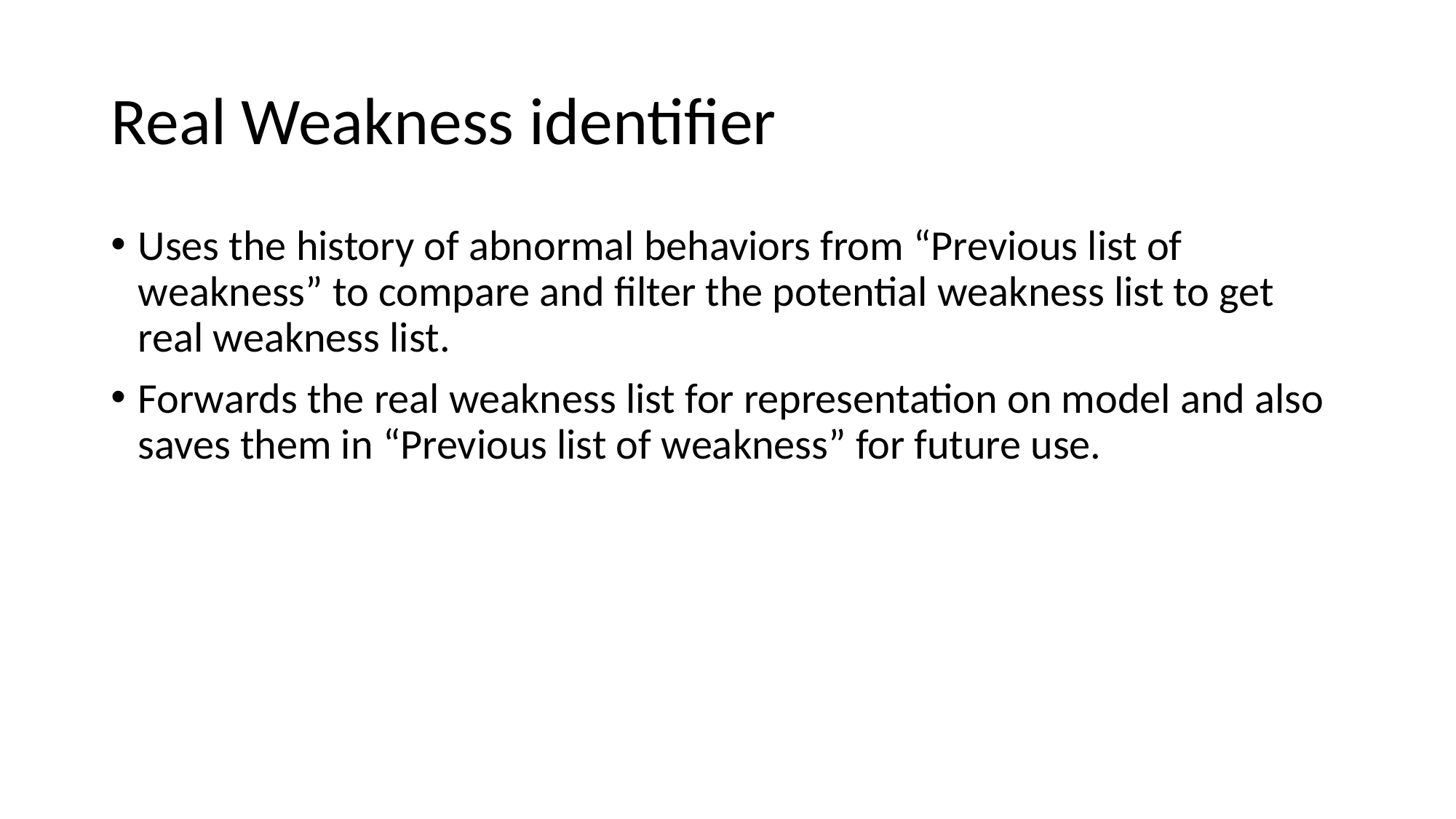

# Real Weakness identifier
Uses the history of abnormal behaviors from “Previous list of weakness” to compare and filter the potential weakness list to get real weakness list.
Forwards the real weakness list for representation on model and also saves them in “Previous list of weakness” for future use.